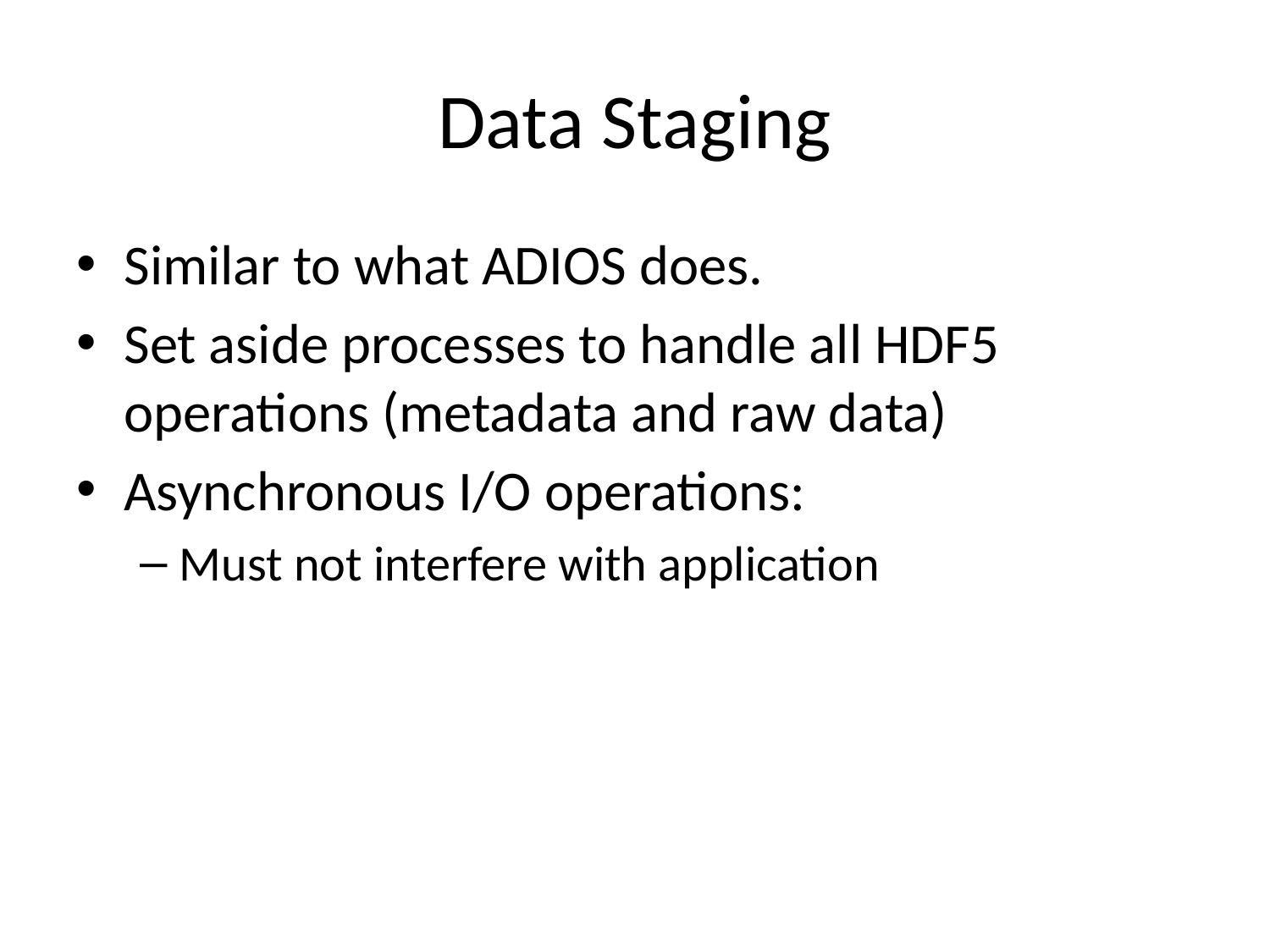

# Data Staging
Similar to what ADIOS does.
Set aside processes to handle all HDF5 operations (metadata and raw data)
Asynchronous I/O operations:
Must not interfere with application